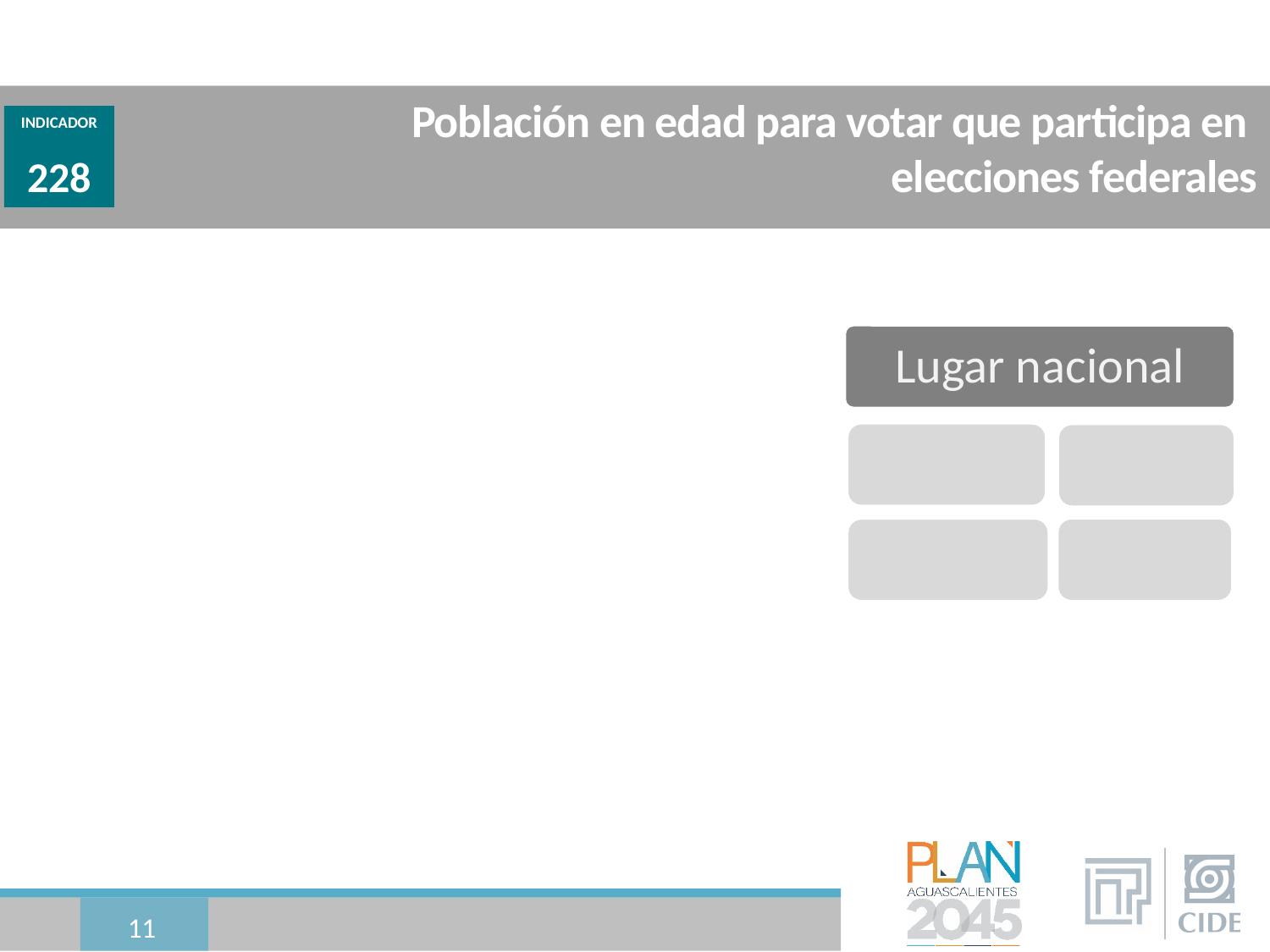

# Población en edad para votar que participa en elecciones federales
INDICADOR

228

11